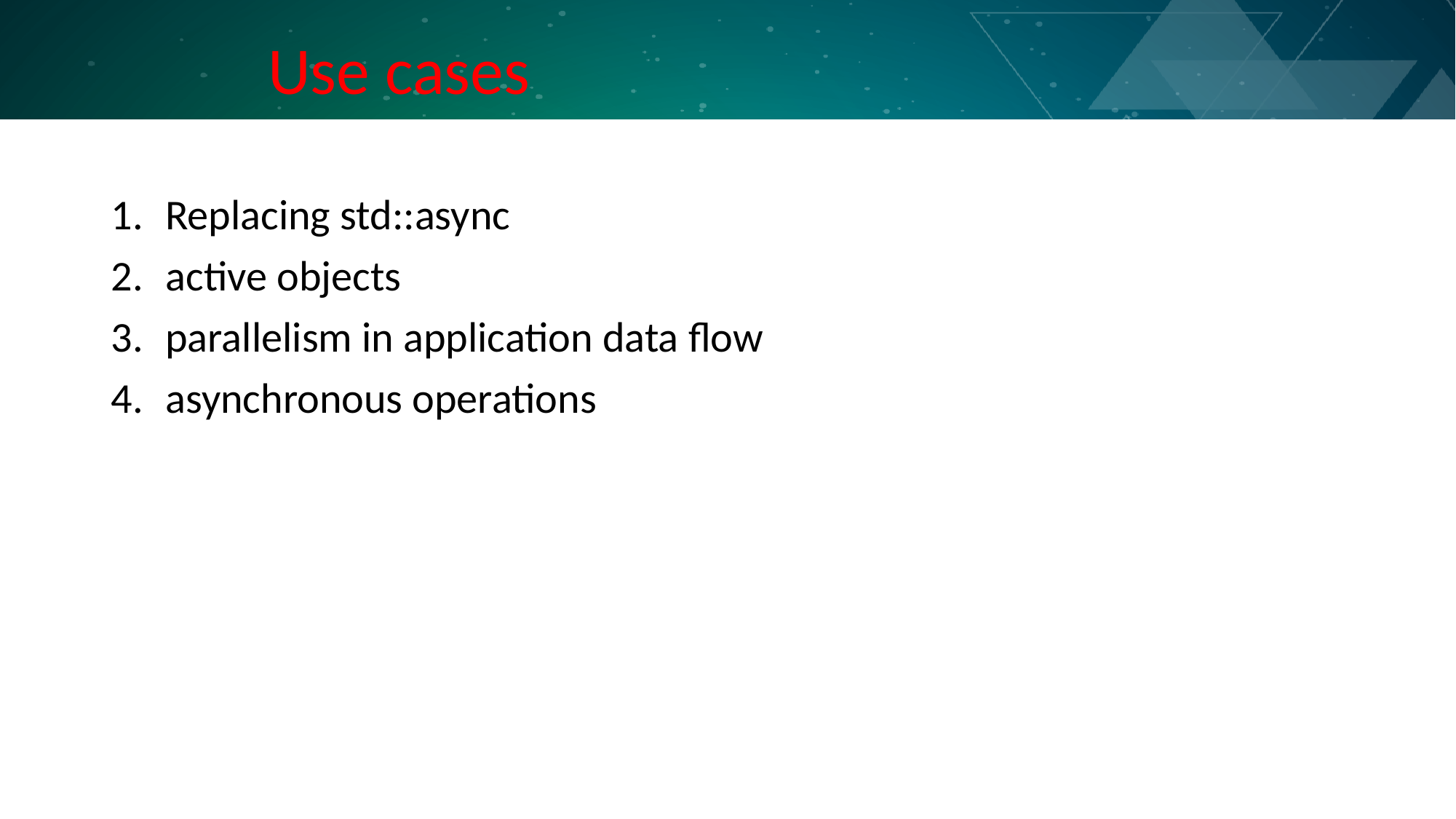

# Use cases
Replacing std::async
active objects
parallelism in application data flow
asynchronous operations
Slide 54